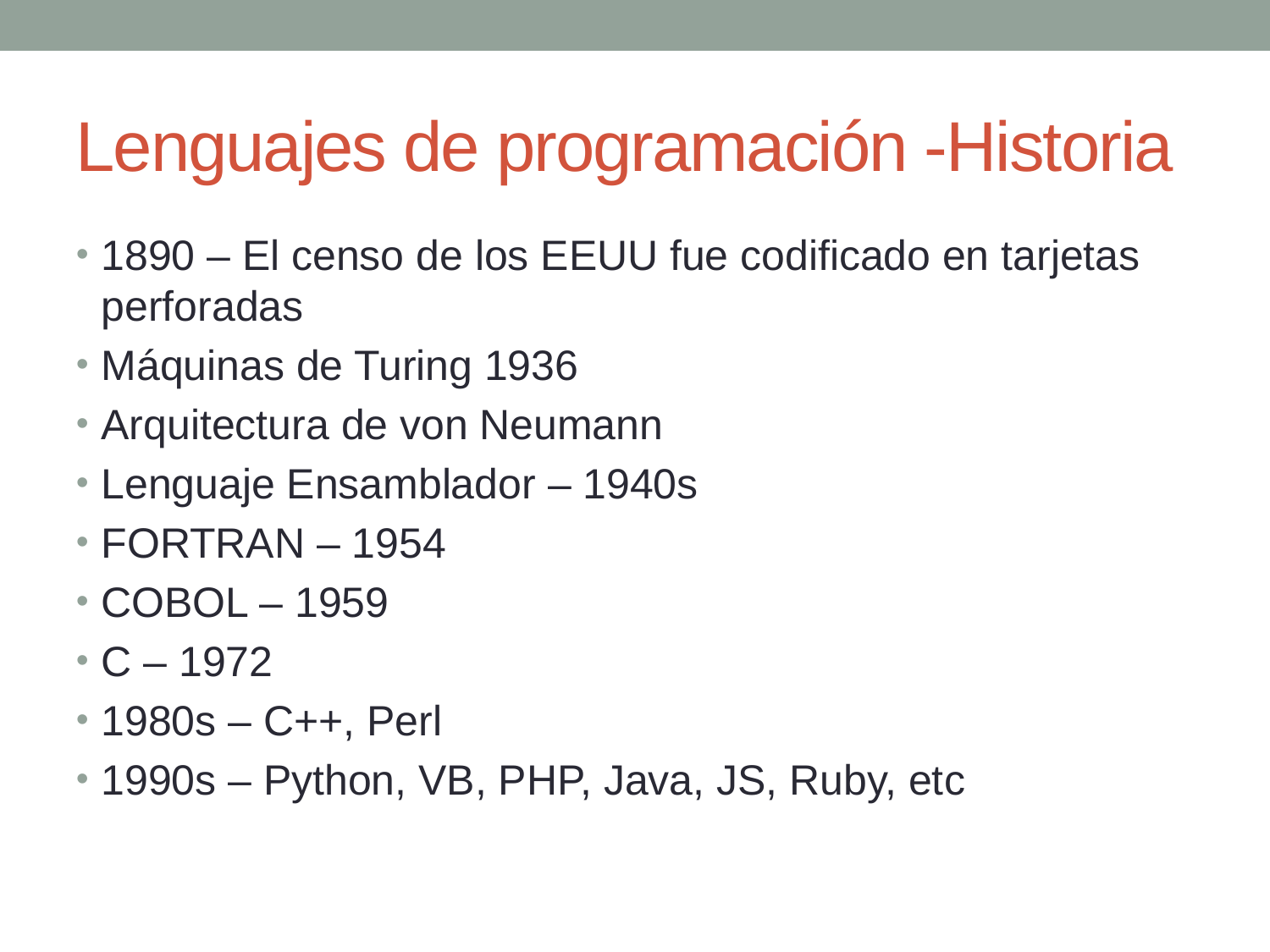

Lenguajes de programación -Historia
1890 – El censo de los EEUU fue codificado en tarjetas perforadas
Máquinas de Turing 1936
Arquitectura de von Neumann
Lenguaje Ensamblador – 1940s
FORTRAN – 1954
COBOL – 1959
C – 1972
1980s – C++, Perl
1990s – Python, VB, PHP, Java, JS, Ruby, etc